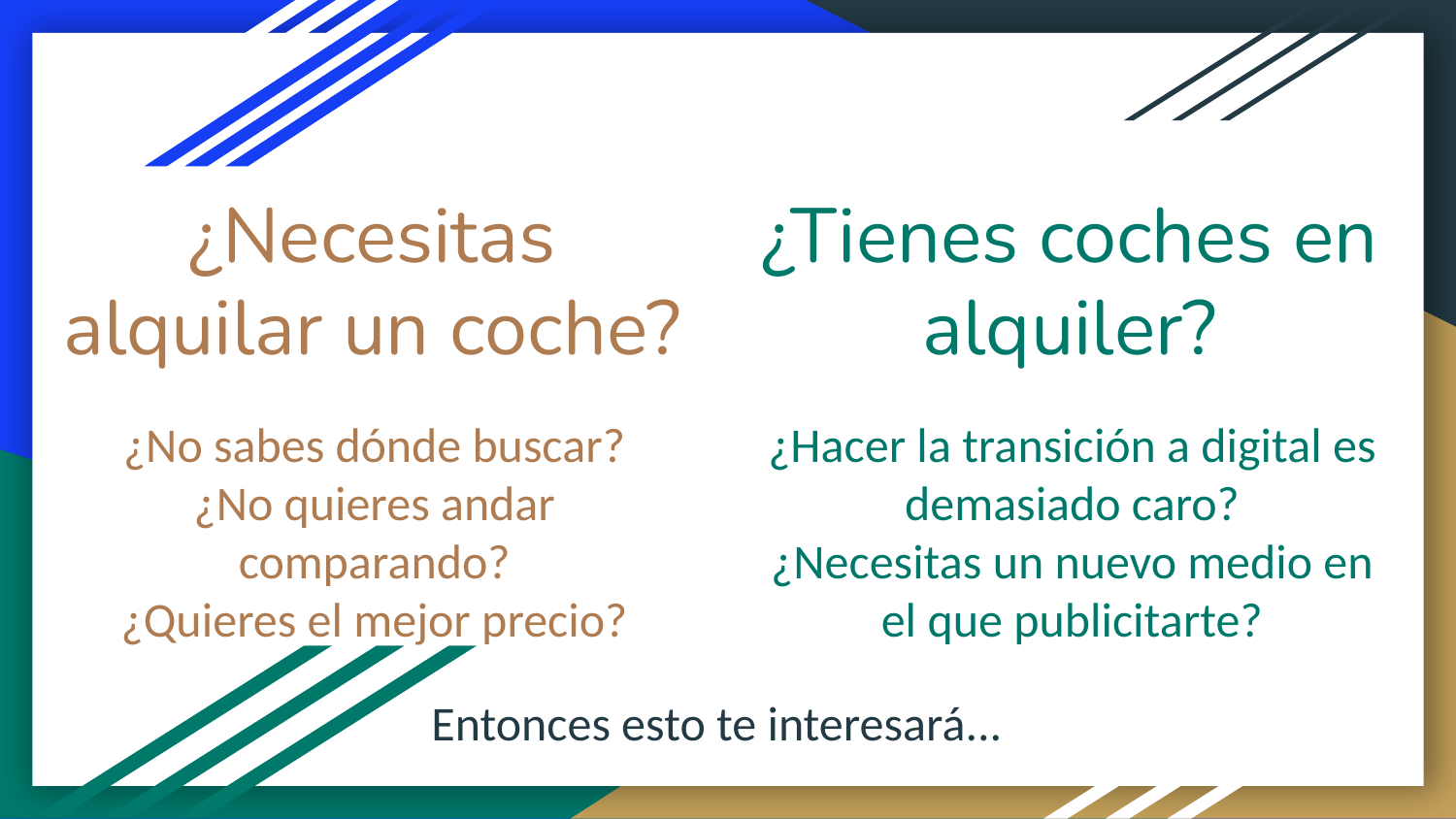

¿Tienes coches en alquiler?
# ¿Necesitas alquilar un coche?
¿Hacer la transición a digital es demasiado caro?
¿Necesitas un nuevo medio en el que publicitarte?

¿No sabes dónde buscar?
¿No quieres andar comparando?
¿Quieres el mejor precio?
Entonces esto te interesará...